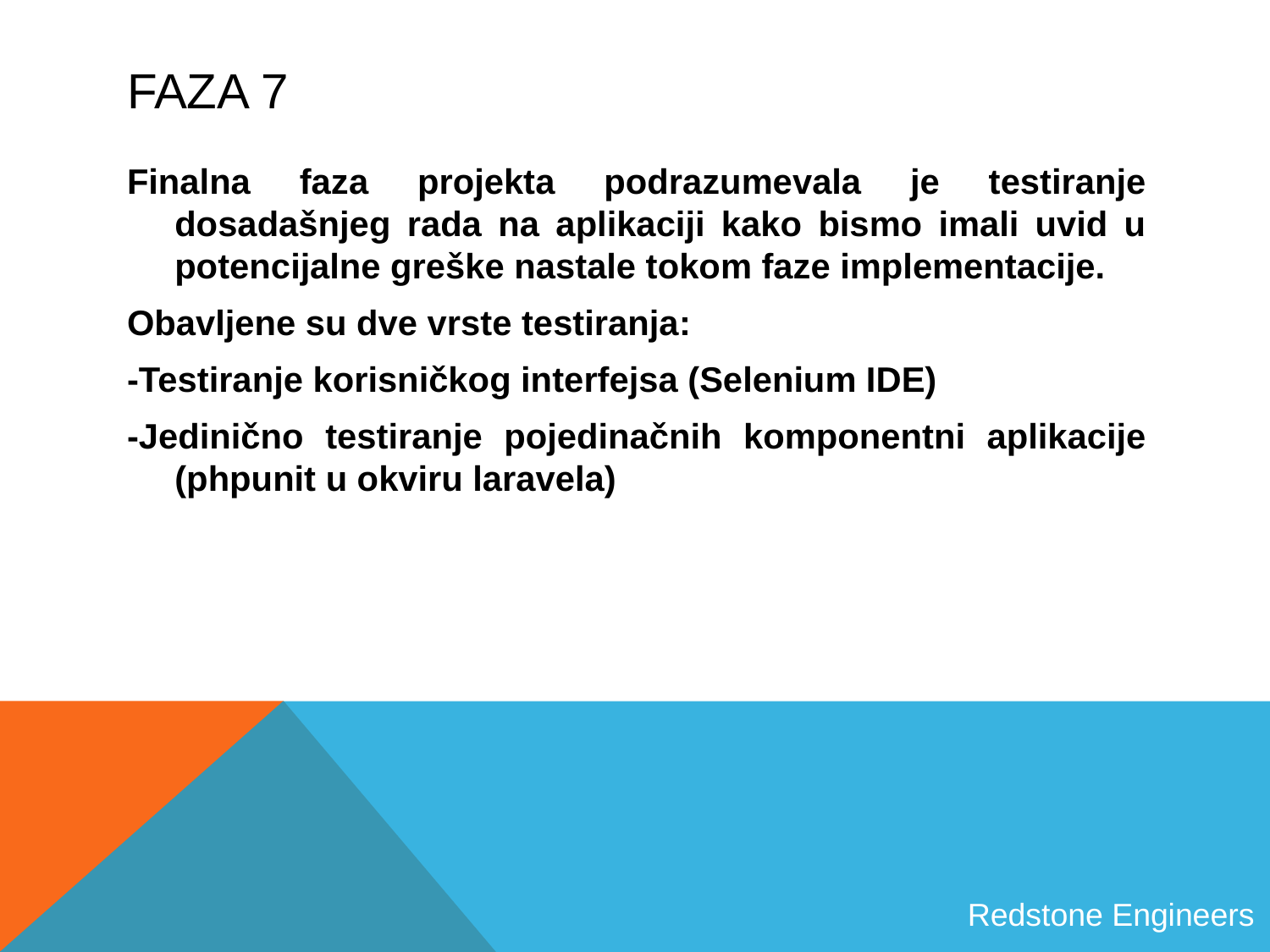

# Faza 7
Finalna faza projekta podrazumevala je testiranje dosadašnjeg rada na aplikaciji kako bismo imali uvid u potencijalne greške nastale tokom faze implementacije.
Obavljene su dve vrste testiranja:
-Testiranje korisničkog interfejsa (Selenium IDE)
-Jedinično testiranje pojedinačnih komponentni aplikacije (phpunit u okviru laravela)
Redstone Engineers